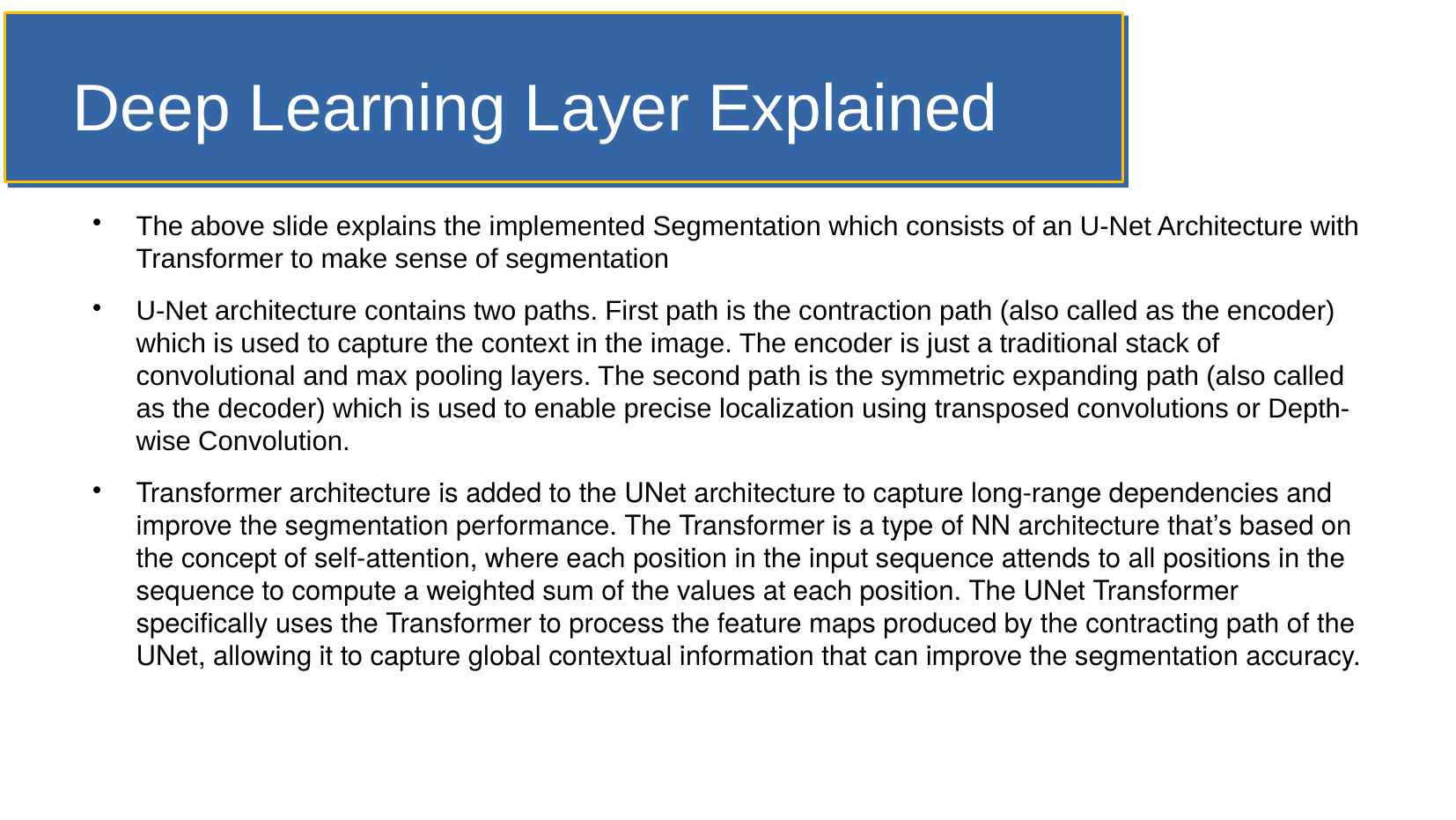

Deep Learning Layer Explained
The above slide explains the implemented Segmentation which consists of an U-Net Architecture with Transformer to make sense of segmentation
U-Net architecture contains two paths. First path is the contraction path (also called as the encoder) which is used to capture the context in the image. The encoder is just a traditional stack of convolutional and max pooling layers. The second path is the symmetric expanding path (also called as the decoder) which is used to enable precise localization using transposed convolutions or Depth-wise Convolution.
Transformer architecture is added to the UNet architecture to capture long-range dependencies and improve the segmentation performance. The Transformer is a type of NN architecture that’s based on the concept of self-attention, where each position in the input sequence attends to all positions in the sequence to compute a weighted sum of the values at each position. The UNet Transformer specifically uses the Transformer to process the feature maps produced by the contracting path of the UNet, allowing it to capture global contextual information that can improve the segmentation accuracy.